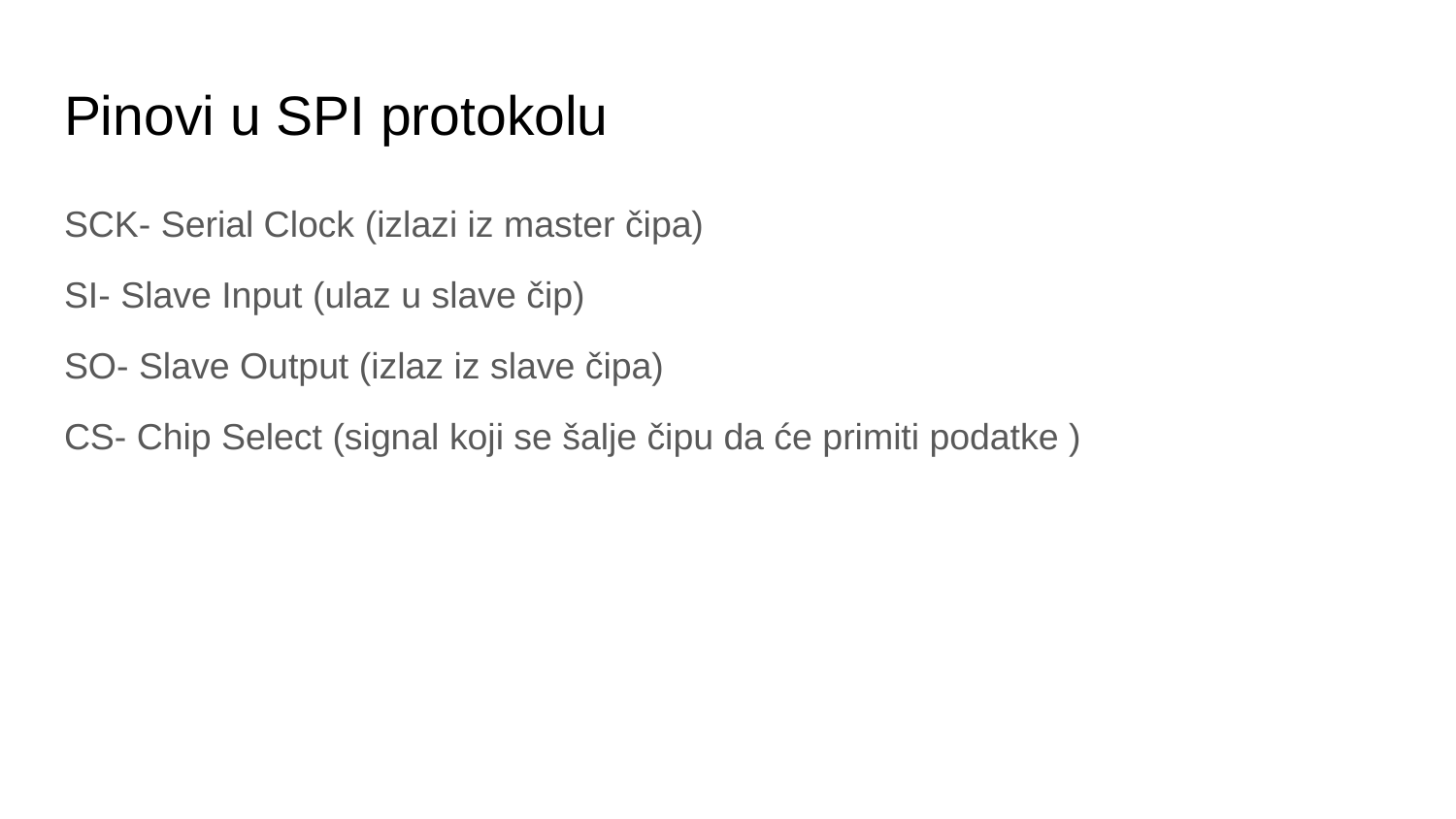

# Pinovi u SPI protokolu
SCK- Serial Clock (izlazi iz master čipa)
SI- Slave Input (ulaz u slave čip)
SO- Slave Output (izlaz iz slave čipa)
CS- Chip Select (signal koji se šalje čipu da će primiti podatke )